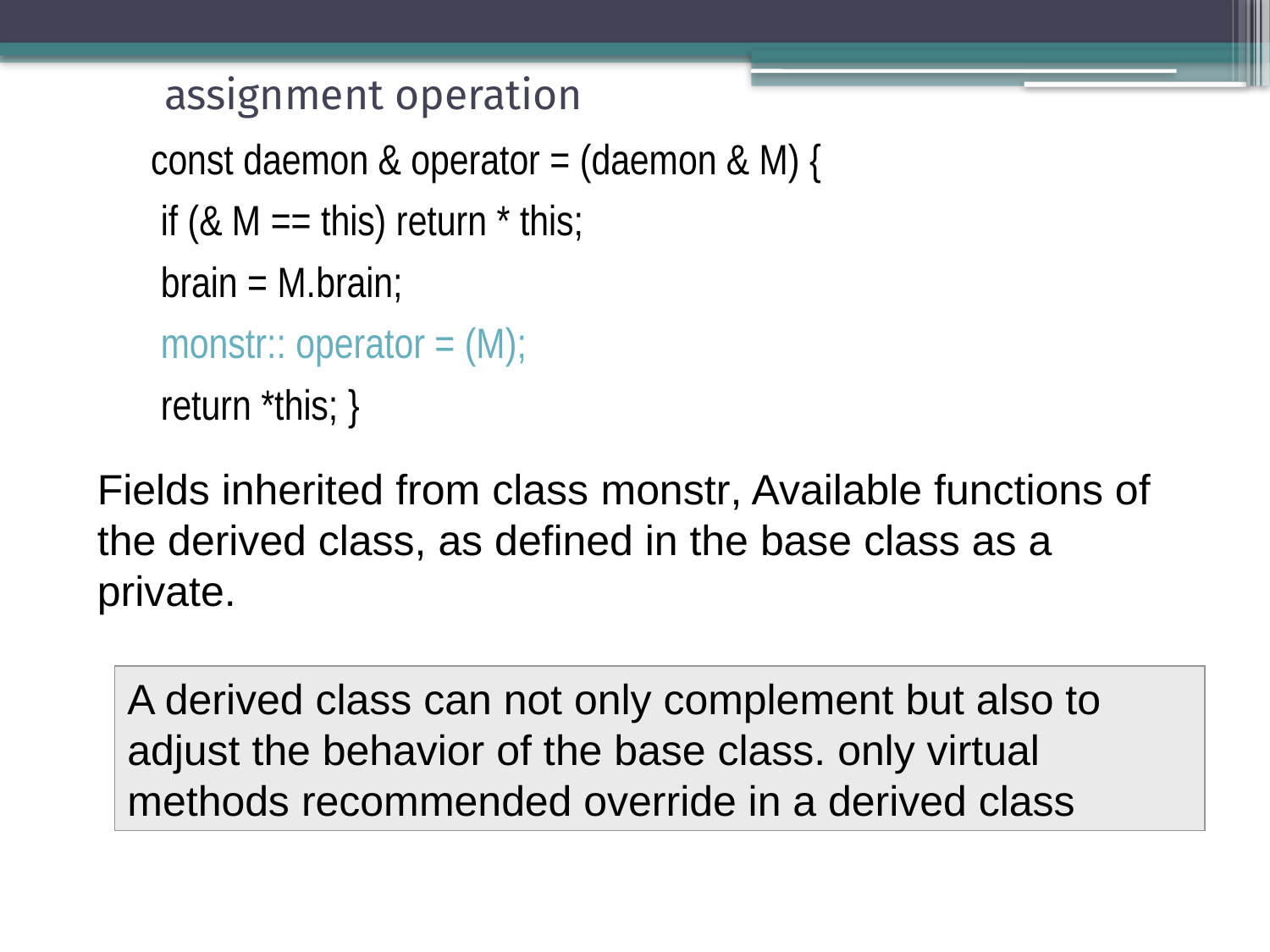

assignment operation
const daemon & operator = (daemon & M) {
 if (& M == this) return * this;
 brain = M.brain;
 monstr:: operator = (M);
 return *this; }
Fields inherited from class monstr, Available functions of the derived class, as defined in the base class as a private.
A derived class can not only complement but also to adjust the behavior of the base class. only virtual methods recommended override in a derived class